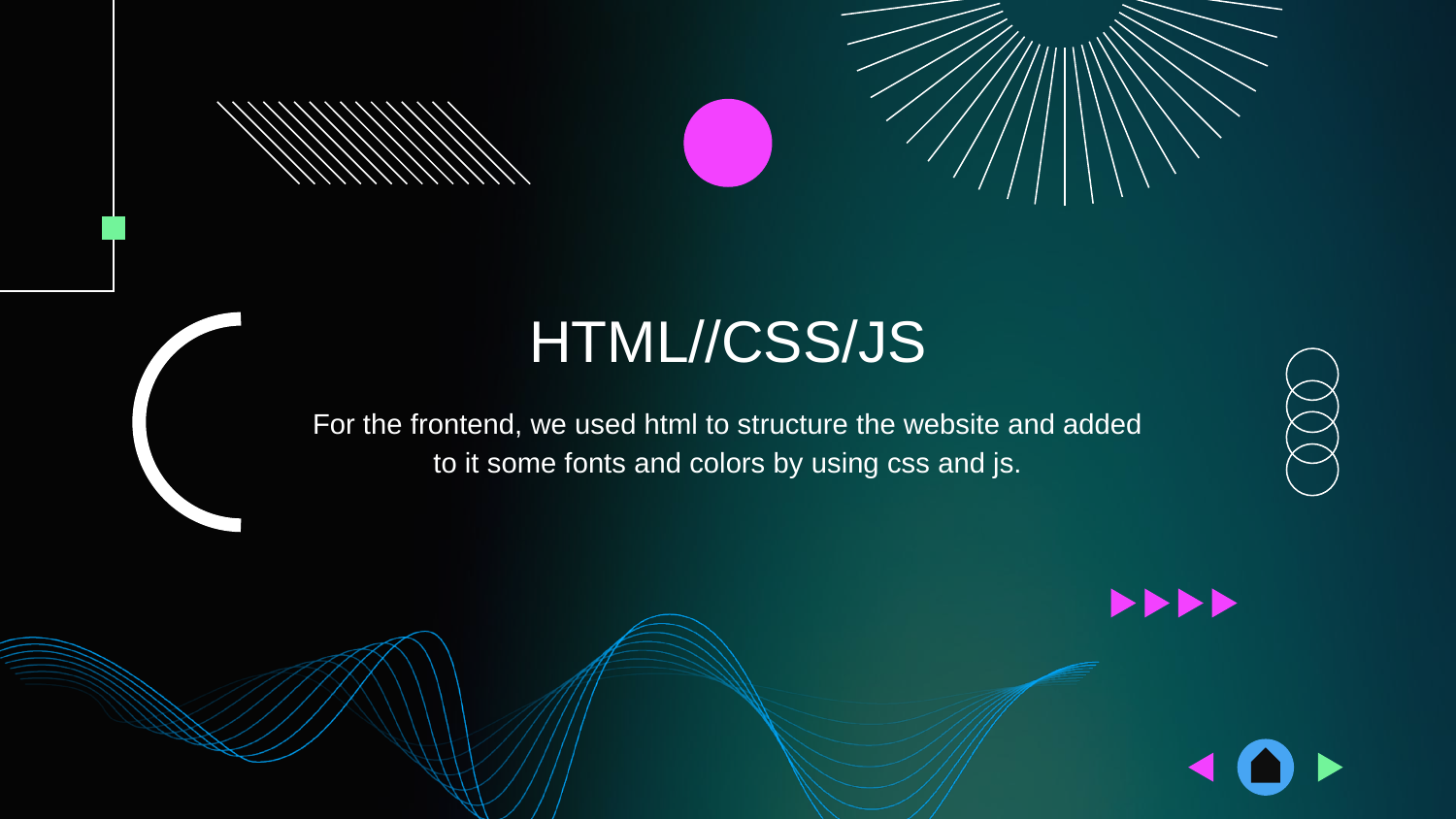

# HTML//CSS/JS

For the frontend, we used html to structure the website and added to it some fonts and colors by using css and js.